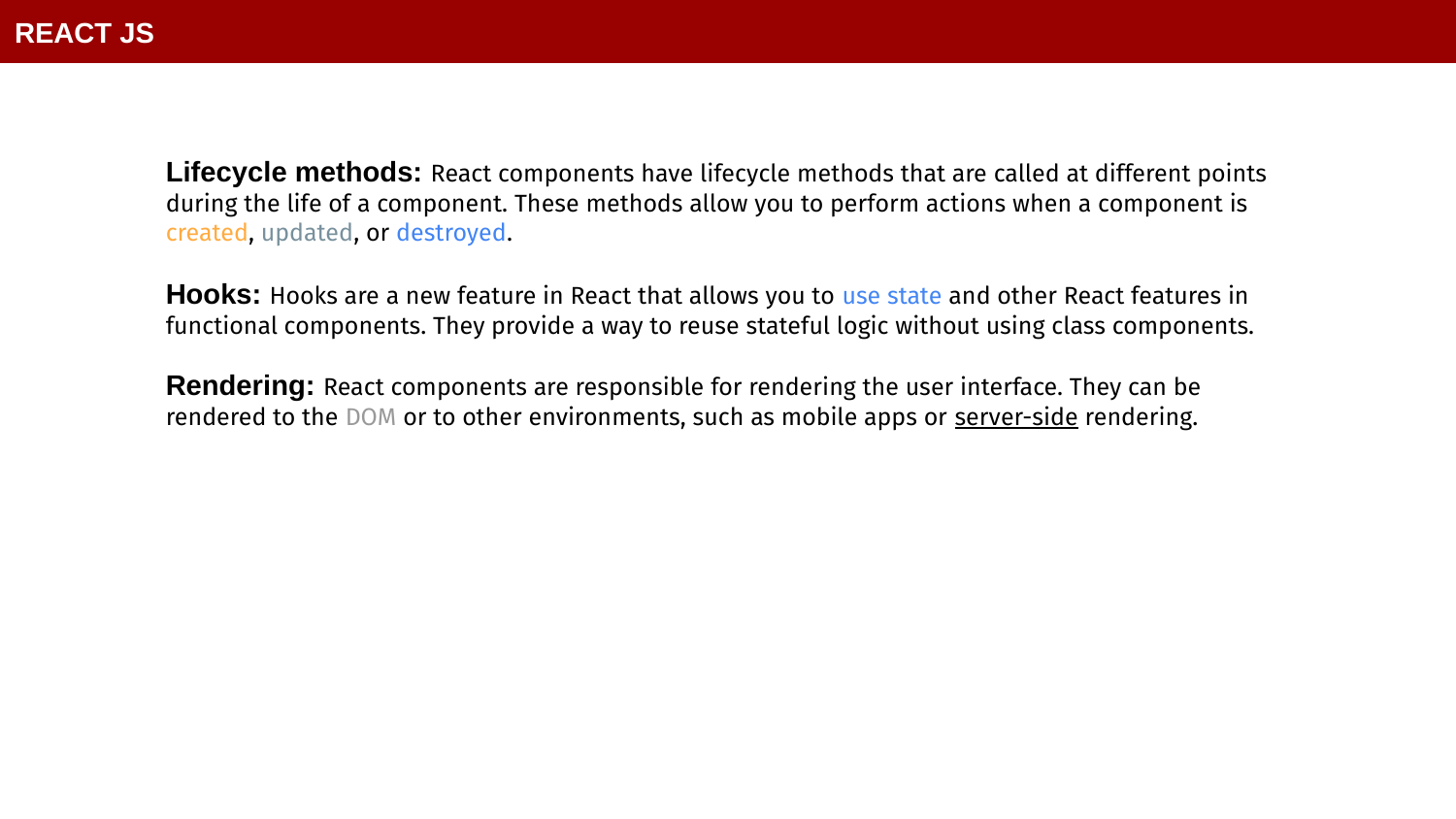

REACT JS
Lifecycle methods: React components have lifecycle methods that are called at different points during the life of a component. These methods allow you to perform actions when a component is created, updated, or destroyed.
Hooks: Hooks are a new feature in React that allows you to use state and other React features in functional components. They provide a way to reuse stateful logic without using class components.
Rendering: React components are responsible for rendering the user interface. They can be rendered to the DOM or to other environments, such as mobile apps or server-side rendering.